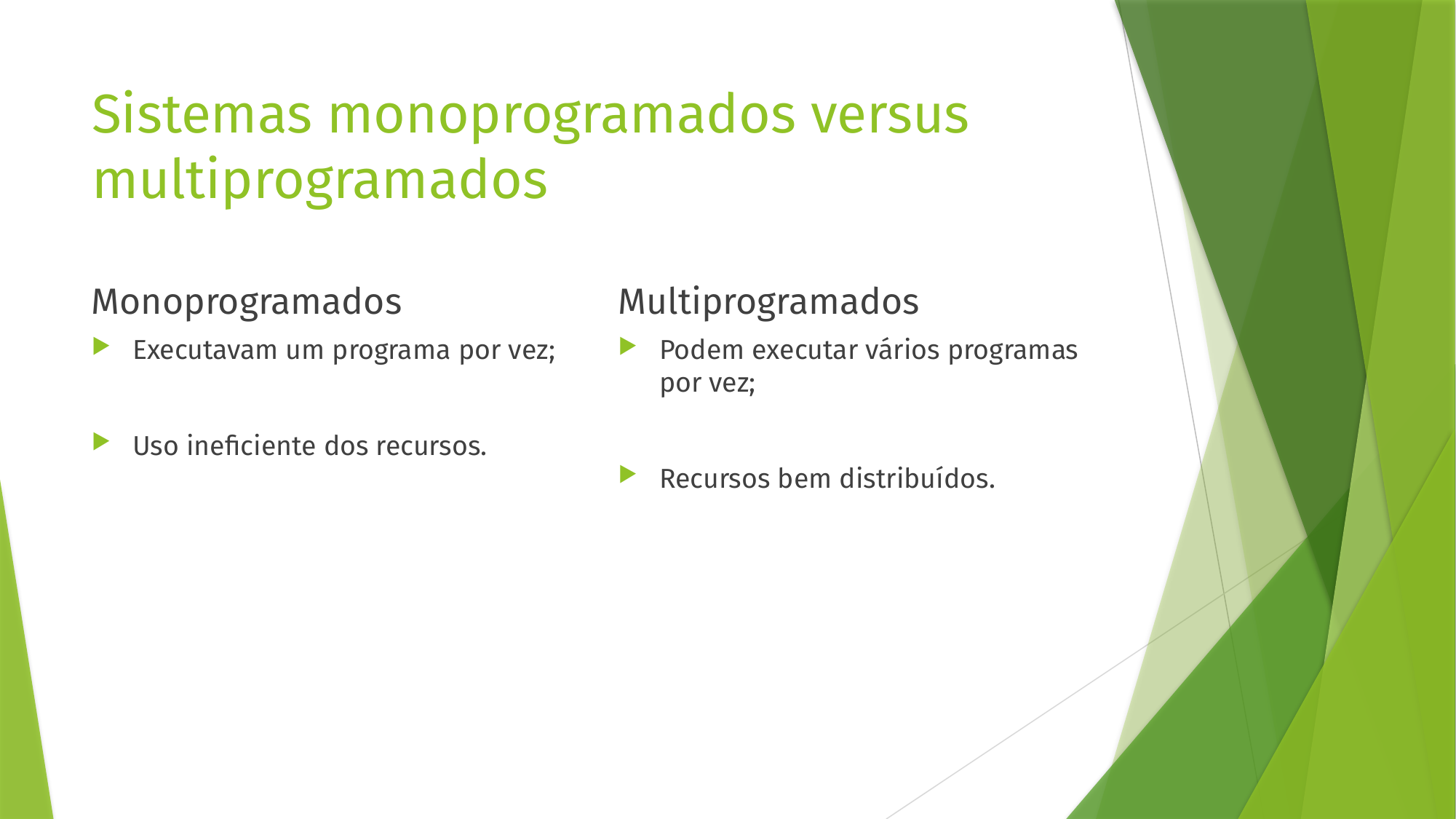

# Sistemas monoprogramados versus multiprogramados
Monoprogramados
Multiprogramados
Executavam um programa por vez;

Uso ineficiente dos recursos.
Podem executar vários programas por vez;

Recursos bem distribuídos.